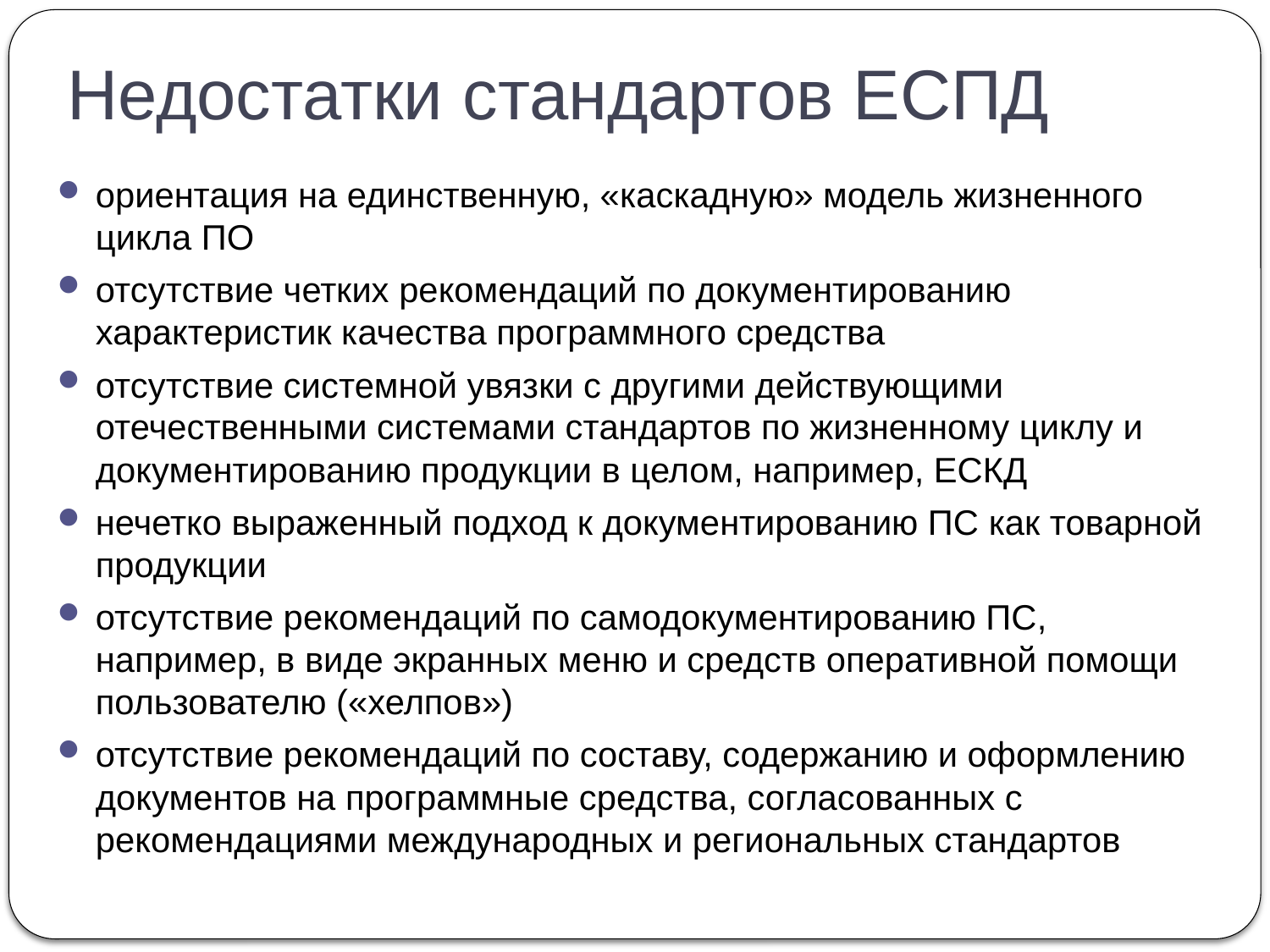

# Недостатки стандартов ЕСПД
ориентация на единственную, «каскадную» модель жизненного цикла ПО
отсутствие четких рекомендаций по документированию характеристик качества программного средства
отсутствие системной увязки с другими действующими отечественными системами стандартов по жизненному циклу и документированию продукции в целом, например, ЕСКД
нечетко выраженный подход к документированию ПС как товарной продукции
отсутствие рекомендаций по самодокументированию ПС, например, в виде экранных меню и средств оперативной помощи пользователю («хелпов»)
отсутствие рекомендаций по составу, содержанию и оформлению документов на программные средства, согласованных с рекомендациями международных и региональных стандартов